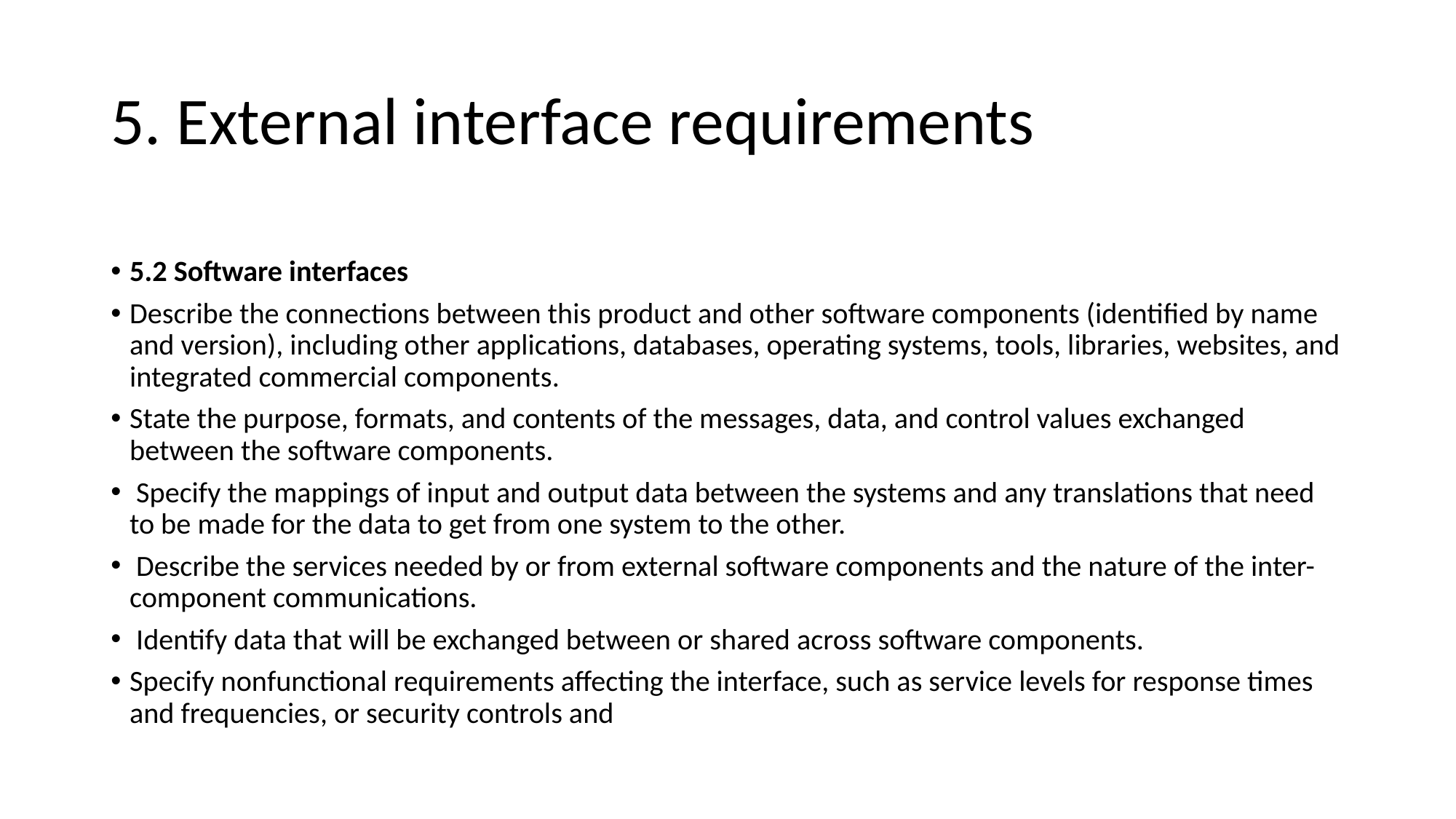

5. External interface requirements

5.2 Software interfaces
Describe the connections between this product and other software components (identified by name and version), including other applications, databases, operating systems, tools, libraries, websites, and integrated commercial components.
State the purpose, formats, and contents of the messages, data, and control values exchanged between the software components.
 Specify the mappings of input and output data between the systems and any translations that need to be made for the data to get from one system to the other.
 Describe the services needed by or from external software components and the nature of the inter-component communications.
 Identify data that will be exchanged between or shared across software components.
Specify nonfunctional requirements affecting the interface, such as service levels for response times and frequencies, or security controls and